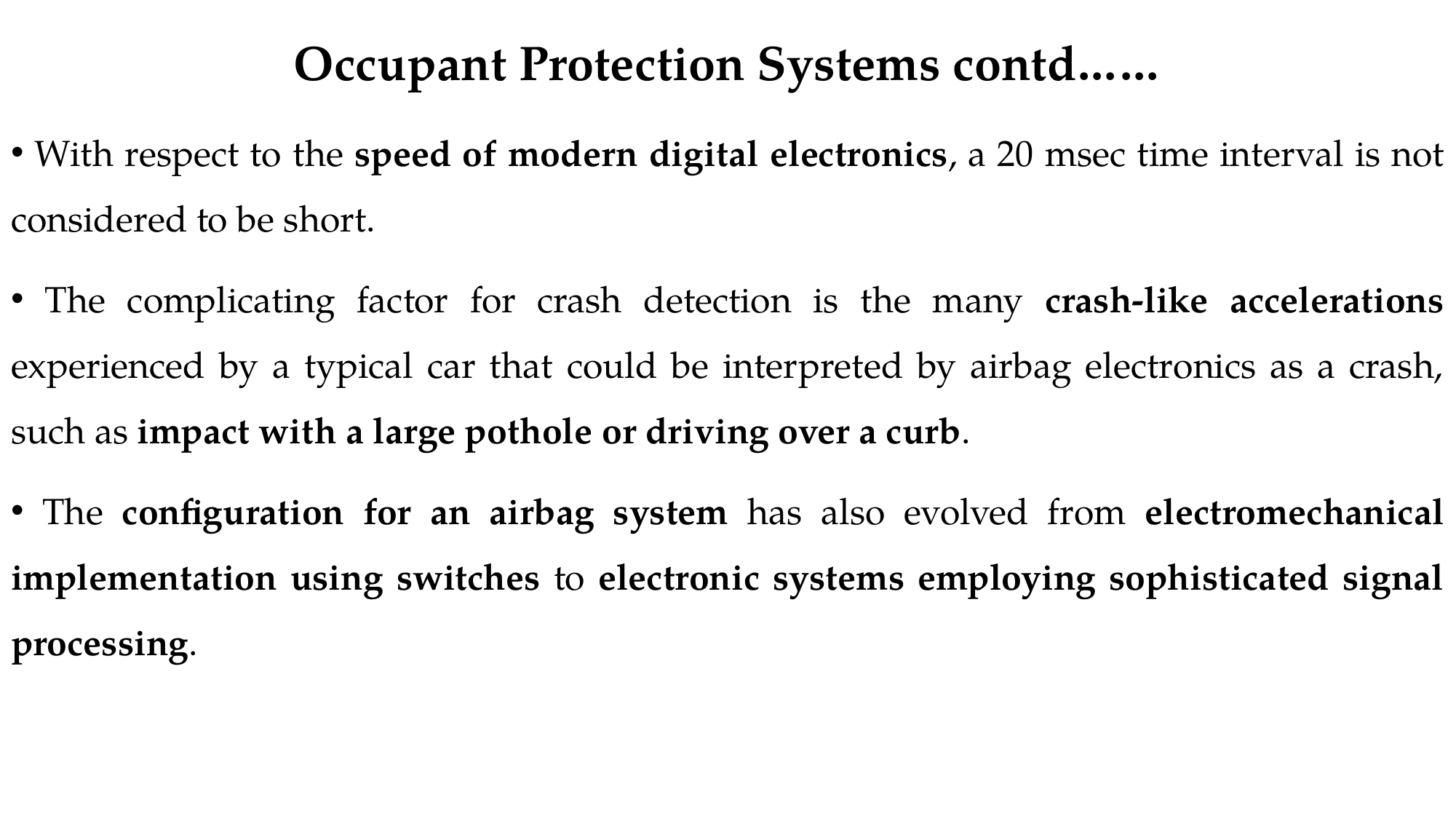

# Occupant Protection Systems contd……
 With respect to the speed of modern digital electronics, a 20 msec time interval is not considered to be short.
 The complicating factor for crash detection is the many crash-like accelerations experienced by a typical car that could be interpreted by airbag electronics as a crash, such as impact with a large pothole or driving over a curb.
 The configuration for an airbag system has also evolved from electromechanical implementation using switches to electronic systems employing sophisticated signal processing.